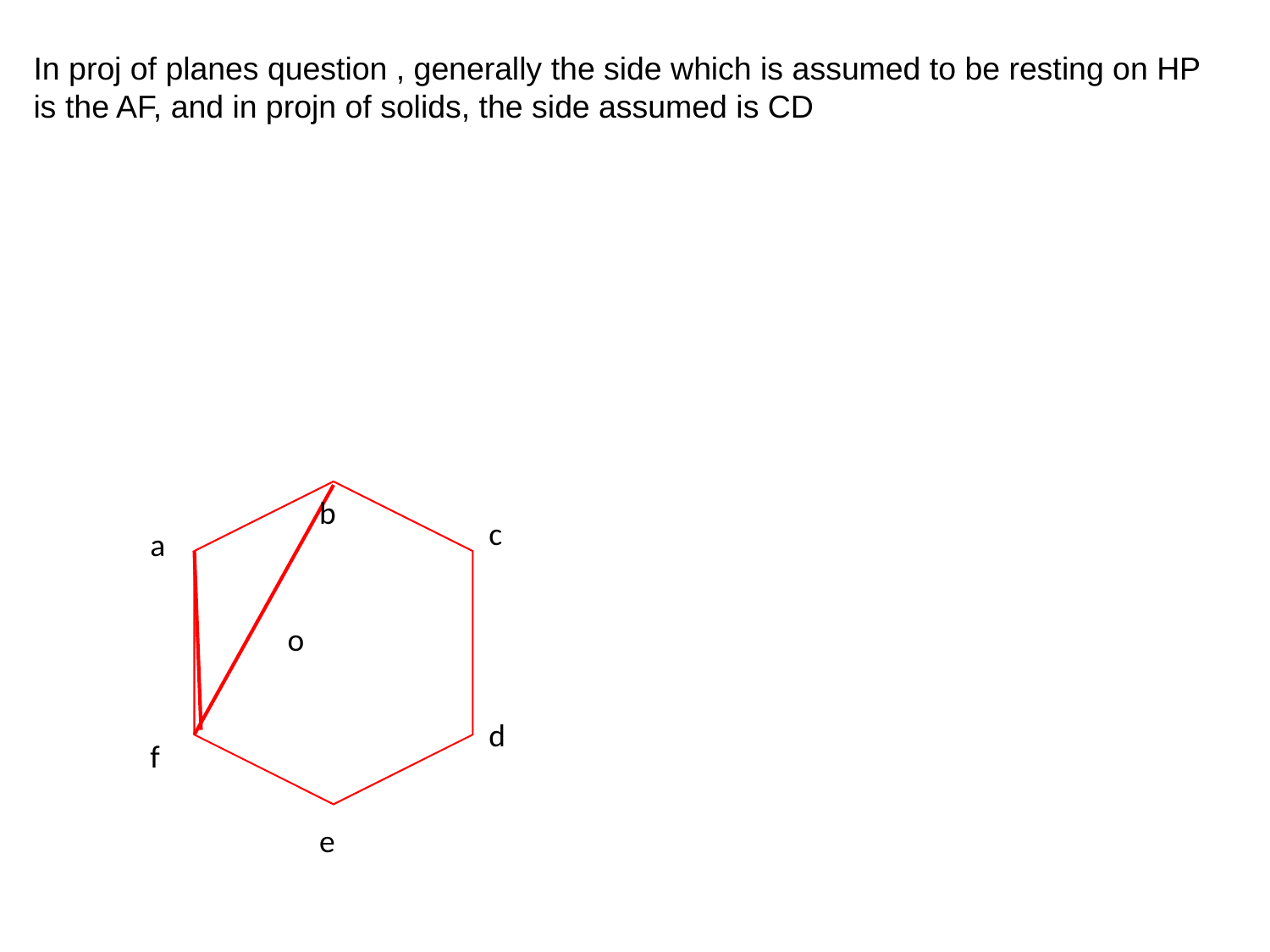

In proj of planes question , generally the side which is assumed to be resting on HP is the AF, and in projn of solids, the side assumed is CD
b

c
a
o
d
f
e